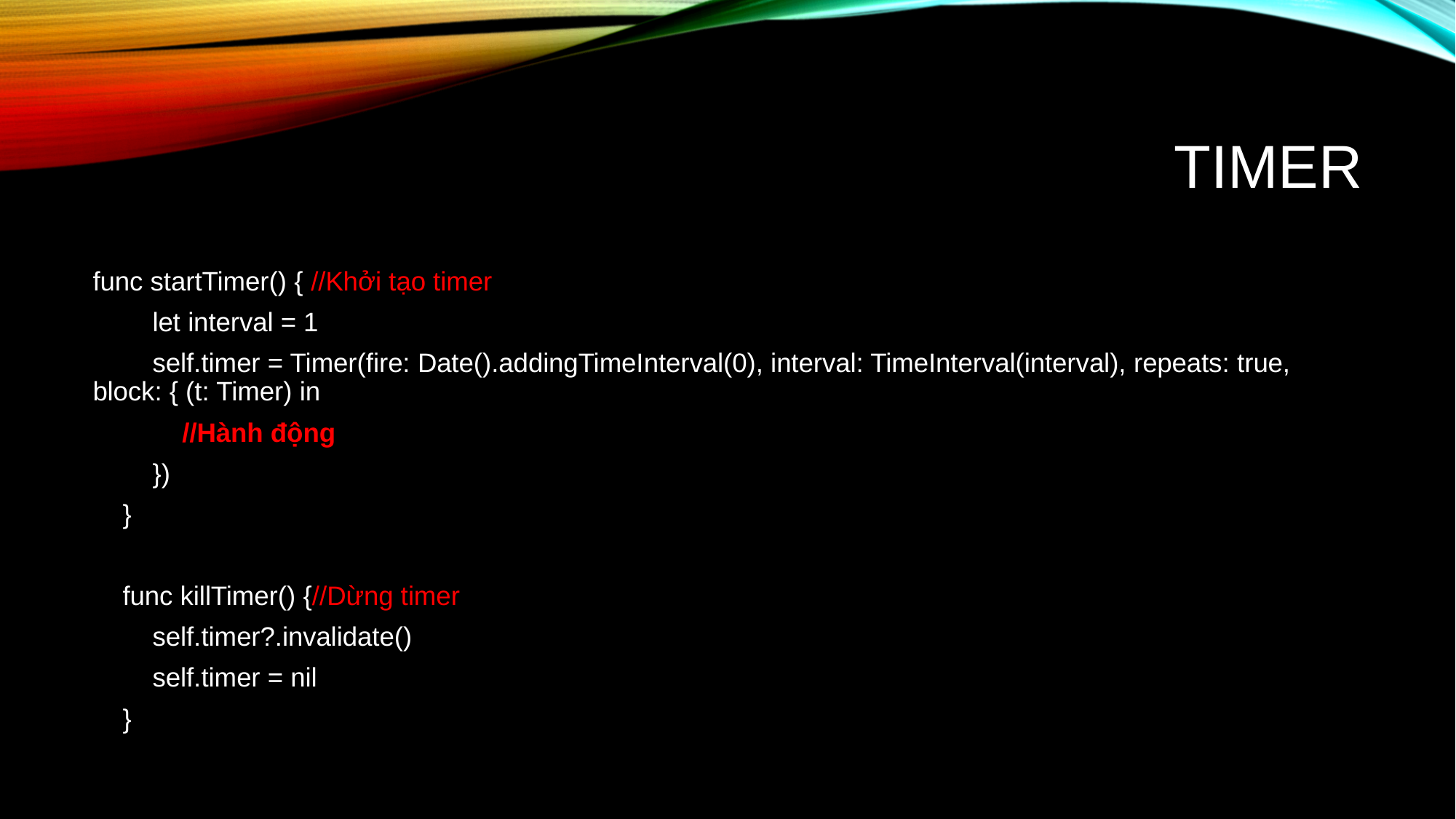

# Timer
func startTimer() { //Khởi tạo timer
        let interval = 1
        self.timer = Timer(fire: Date().addingTimeInterval(0), interval: TimeInterval(interval), repeats: true, block: { (t: Timer) in
            //Hành động
        })
    }

    func killTimer() {//Dừng timer
        self.timer?.invalidate()
        self.timer = nil
    }